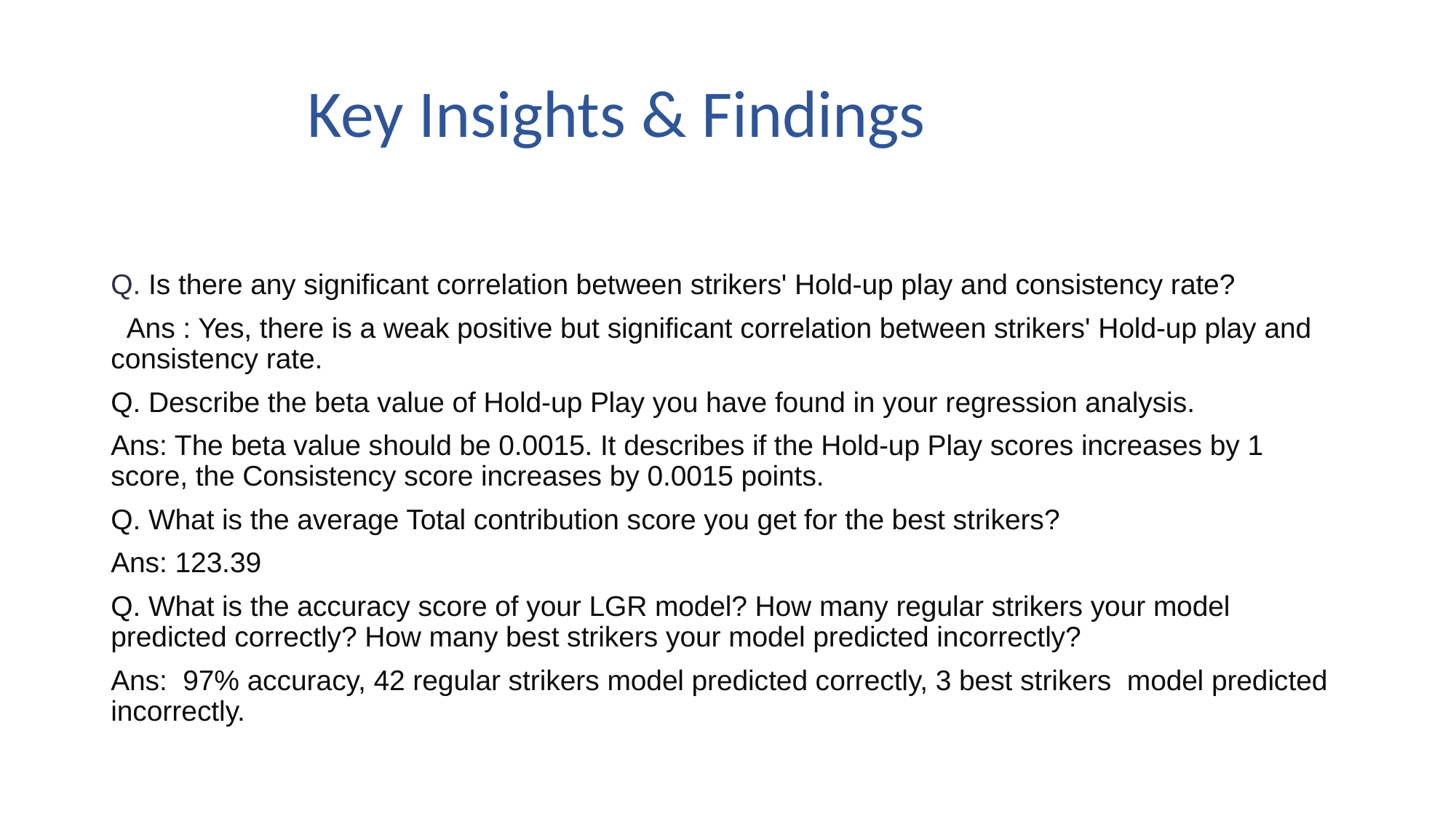

# Key Insights & Findings

Q. Is there any significant correlation between strikers' Hold-up play and consistency rate?
  Ans : Yes, there is a weak positive but significant correlation between strikers' Hold-up play and consistency rate.
Q. Describe the beta value of Hold-up Play you have found in your regression analysis.
Ans: The beta value should be 0.0015. It describes if the Hold-up Play scores increases by 1 score, the Consistency score increases by 0.0015 points.
Q. What is the average Total contribution score you get for the best strikers?
Ans: 123.39
Q. What is the accuracy score of your LGR model? How many regular strikers your model predicted correctly? How many best strikers your model predicted incorrectly?
Ans:  97% accuracy, 42 regular strikers model predicted correctly, 3 best strikers  model predicted incorrectly.